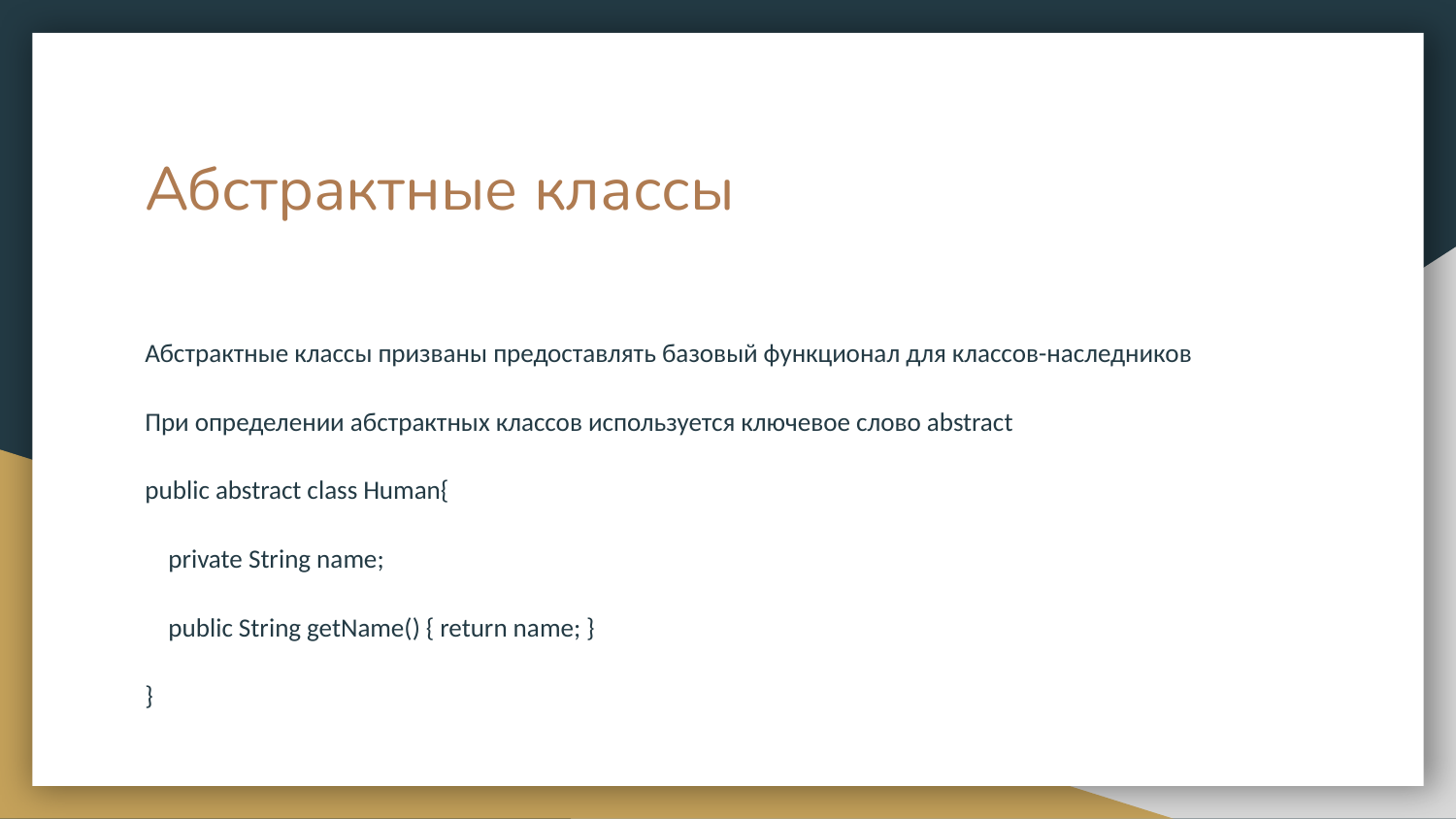

# Абстрактные классы
Абстрактные классы призваны предоставлять базовый функционал для классов-наследников
При определении абстрактных классов используется ключевое слово abstract
public abstract class Human{
    private String name;
    public String getName() { return name; }
}